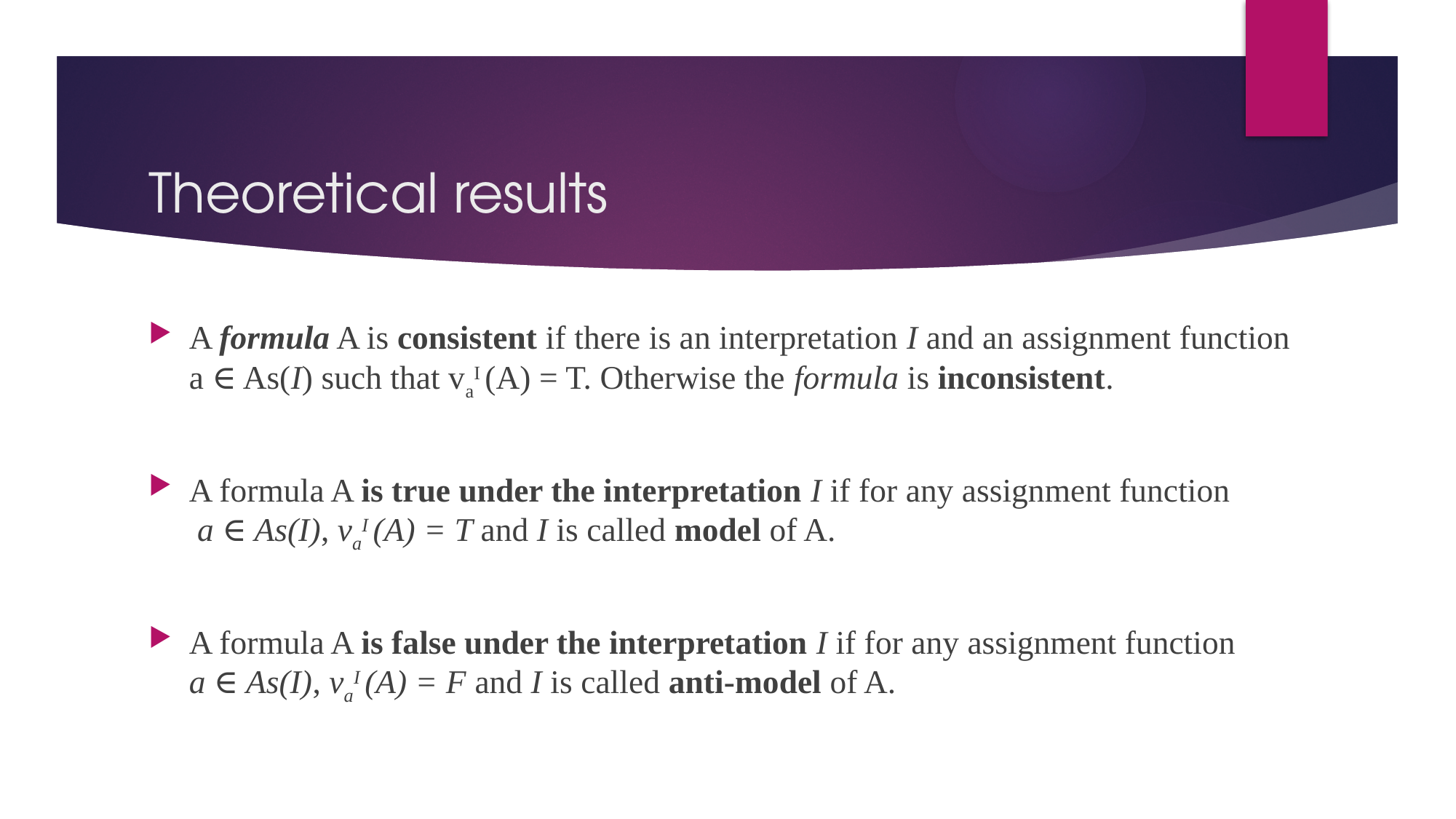

# Theoretical results
A formula A is consistent if there is an interpretation I and an assignment function a ∈ As(I) such that vaI (A) = T. Otherwise the formula is inconsistent.

A formula A is true under the interpretation I if for any assignment function           a ∈ As(I), vaI (A) = T and I is called model of A.

A formula A is false under the interpretation I if for any assignment function         a ∈ As(I), vaI (A) = F and I is called anti-model of A.